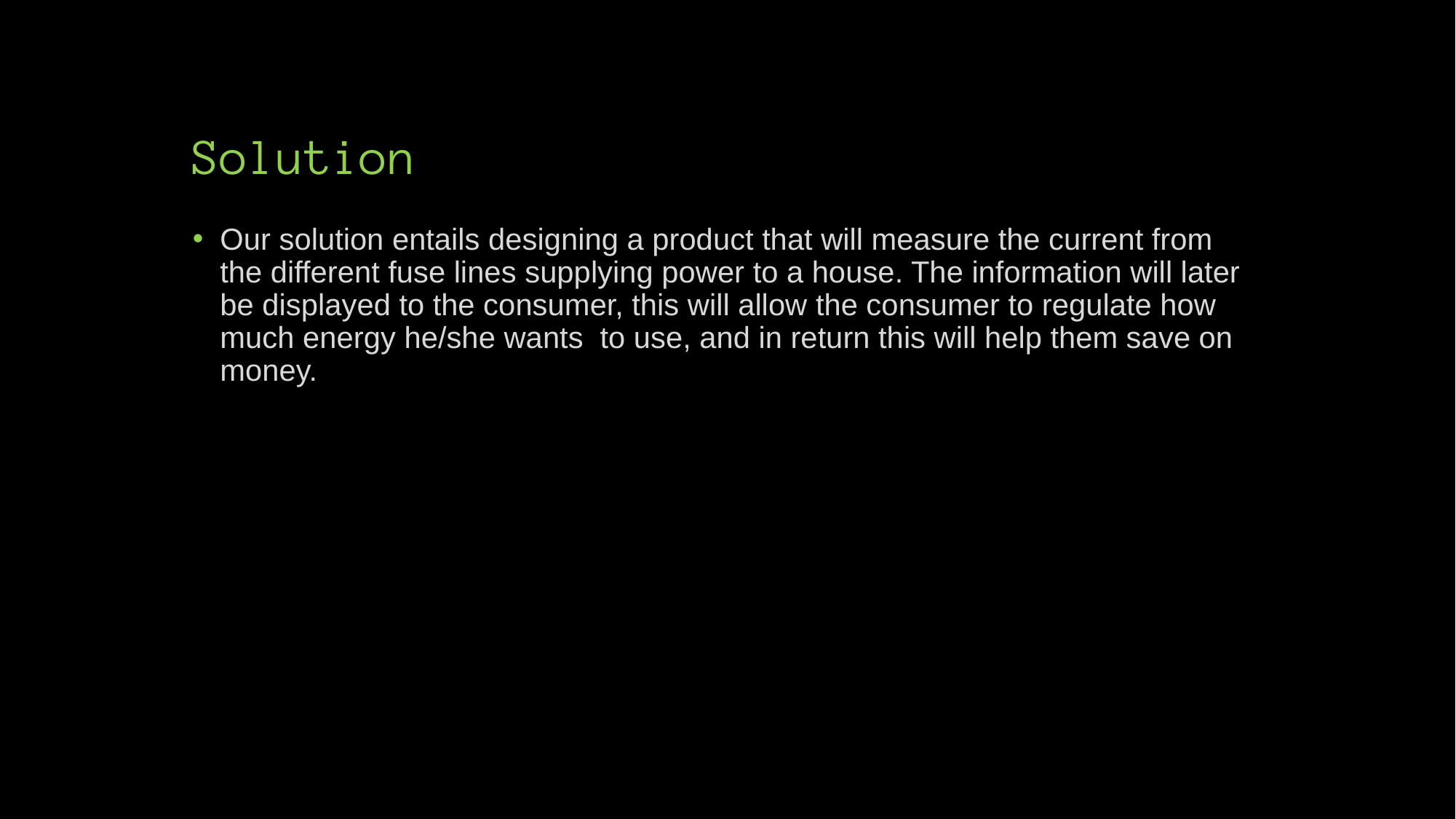

# Solution
Our solution entails designing a product that will measure the current from the different fuse lines supplying power to a house. The information will later be displayed to the consumer, this will allow the consumer to regulate how much energy he/she wants  to use, and in return this will help them save on money.